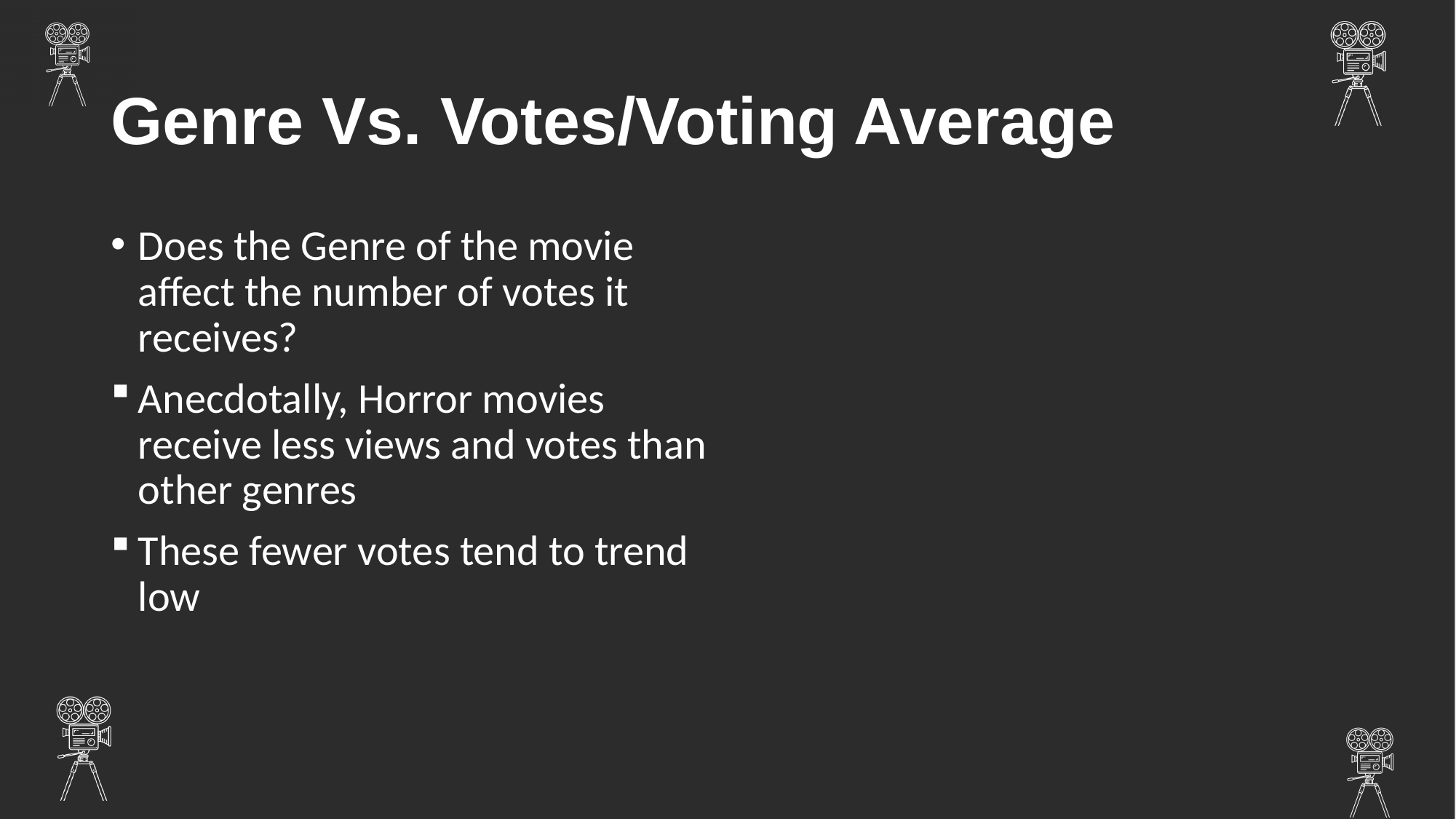

# Genre Vs. Votes/Voting Average
Does the Genre of the movie affect the number of votes it receives?
Anecdotally, Horror movies receive less views and votes than other genres
These fewer votes tend to trend low